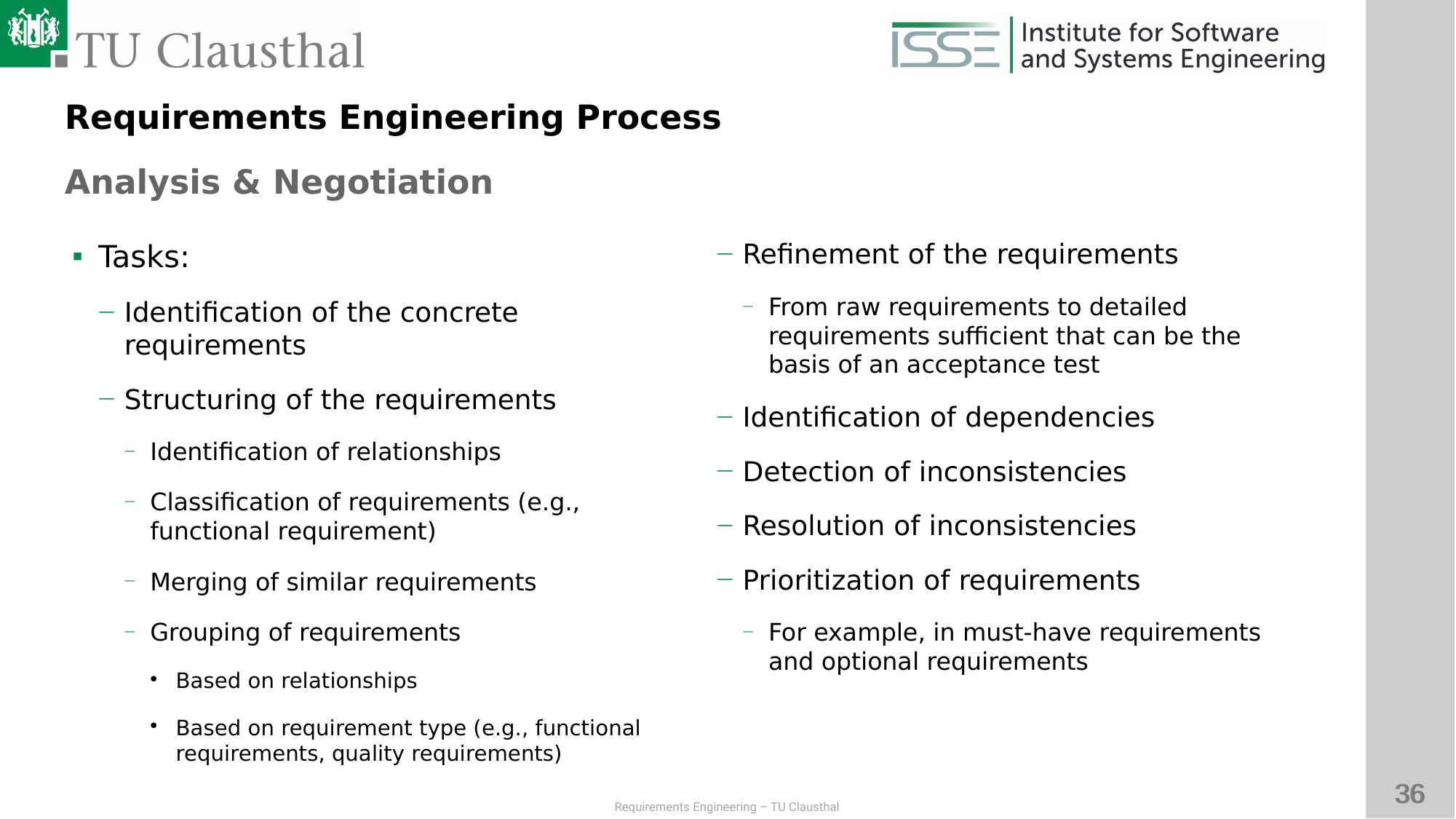

Requirements Engineering Process
Analysis & Negotiation

# Tasks:
Identification of the concrete requirements
Structuring of the requirements
Identification of relationships
Classification of requirements (e.g., functional requirement)
Merging of similar requirements
Grouping of requirements
Based on relationships
Based on requirement type (e.g., functional requirements, quality requirements)
Refinement of the requirements
From raw requirements to detailed requirements sufficient that can be the basis of an acceptance test
Identification of dependencies
Detection of inconsistencies
Resolution of inconsistencies
Prioritization of requirements
For example, in must-have requirements and optional requirements